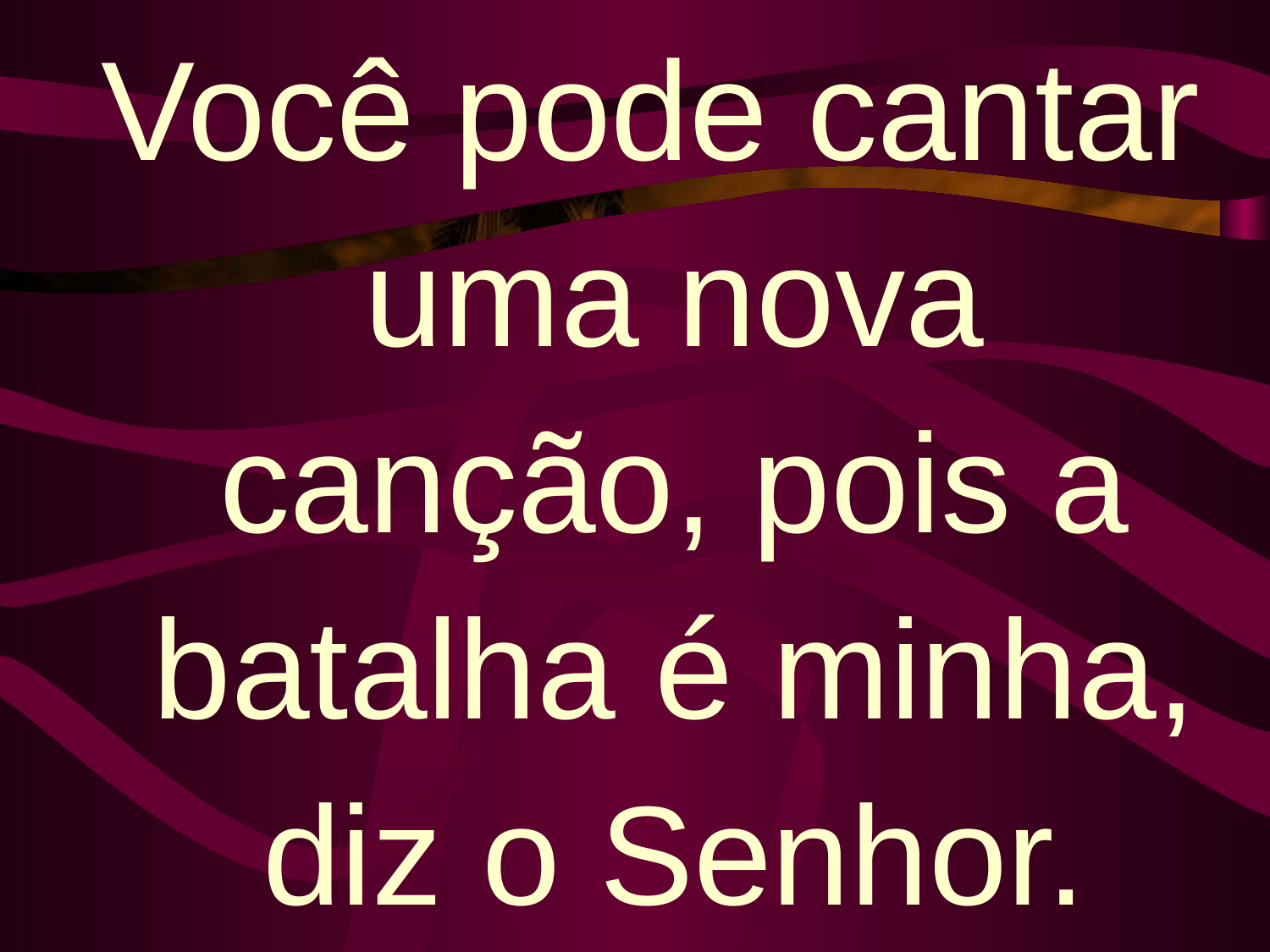

Você pode cantar uma nova canção, pois a batalha é minha, diz o Senhor.